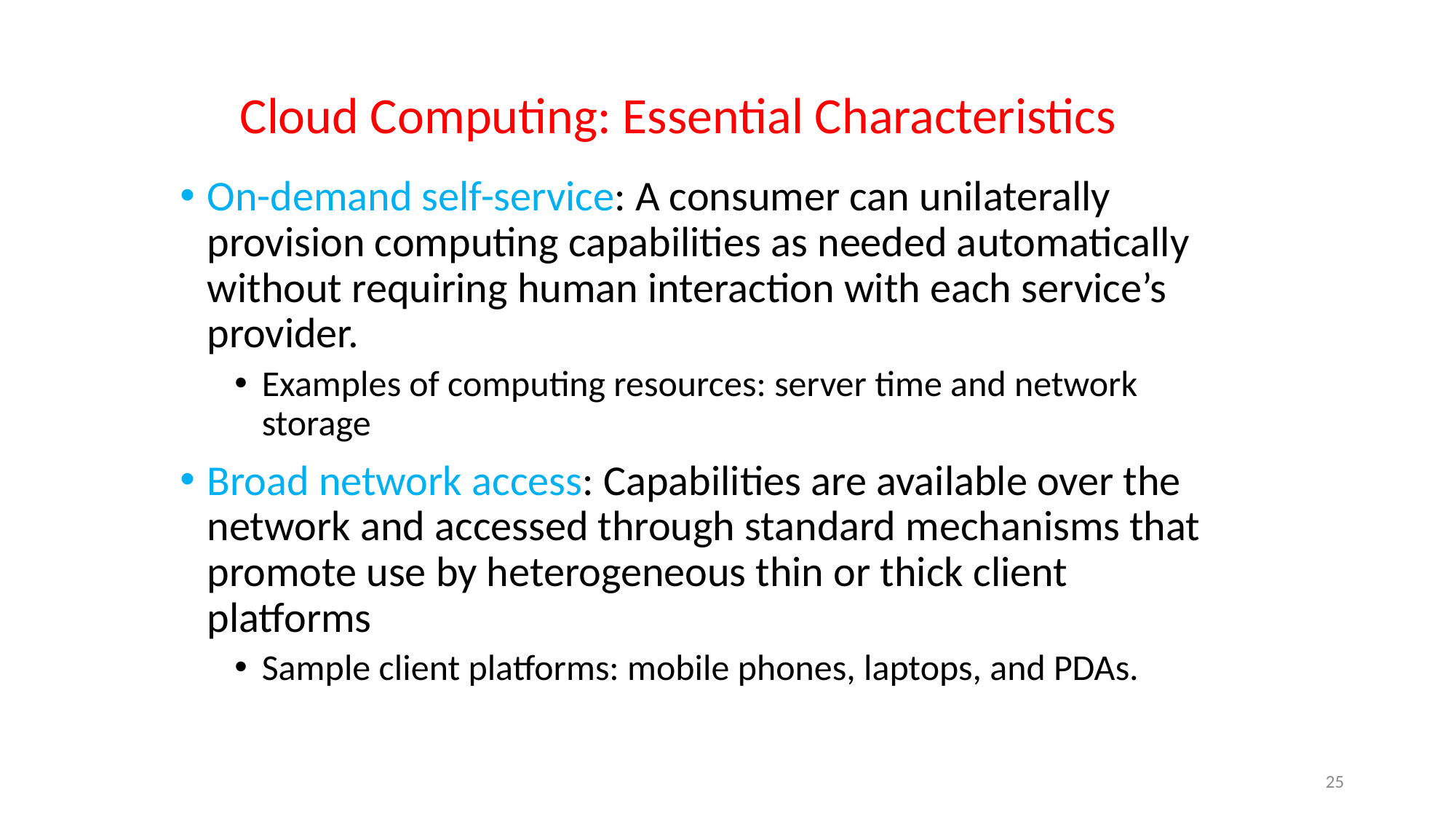

# Cloud Computing: Essential Characteristics
On-demand self-service: A consumer can unilaterally provision computing capabilities as needed automatically without requiring human interaction with each service’s provider.
Examples of computing resources: server time and network storage
Broad network access: Capabilities are available over the network and accessed through standard mechanisms that promote use by heterogeneous thin or thick client platforms
Sample client platforms: mobile phones, laptops, and PDAs.
25